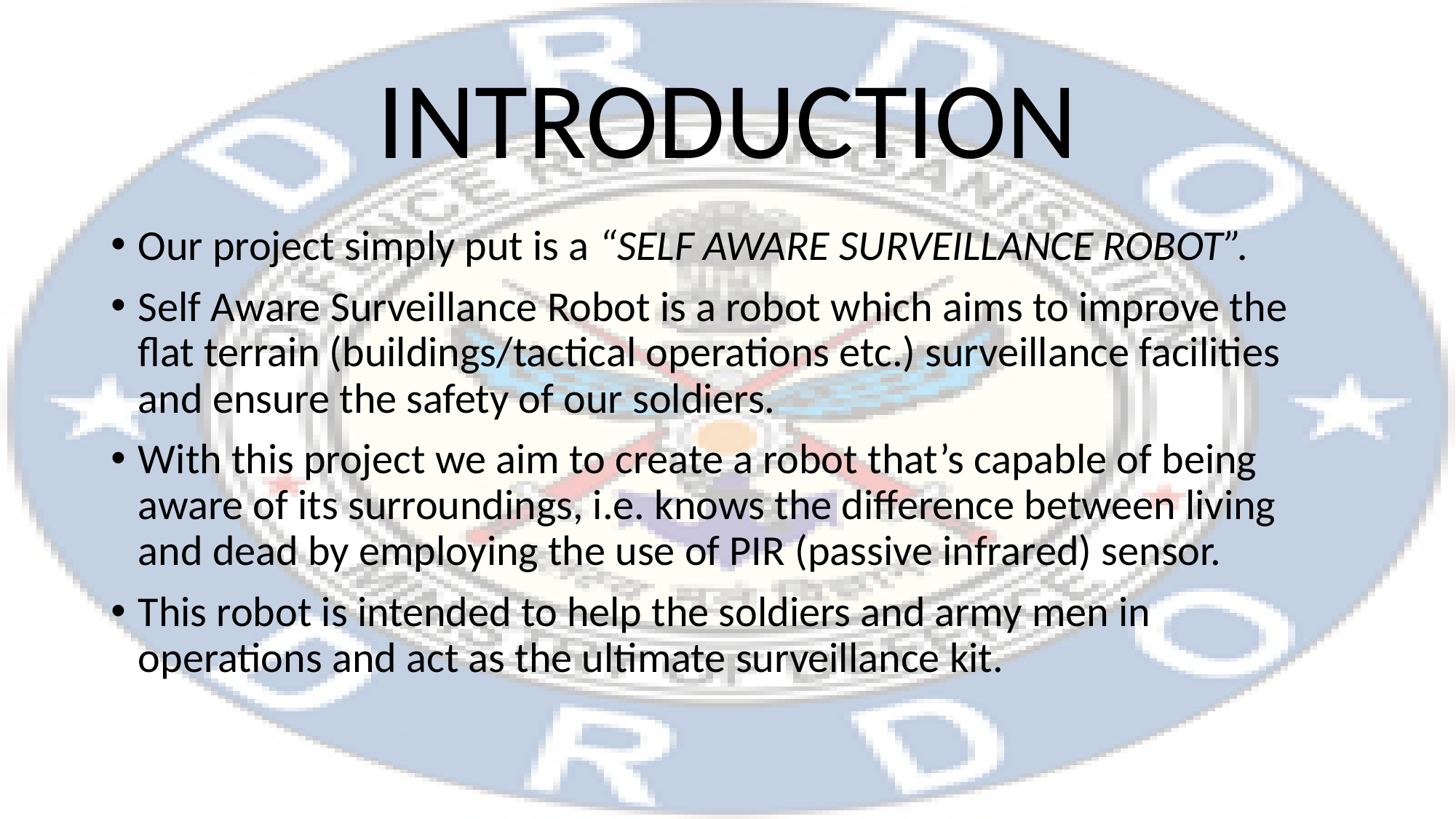

# INTRODUCTION
Our project simply put is a “SELF AWARE SURVEILLANCE ROBOT”.
Self Aware Surveillance Robot is a robot which aims to improve the flat terrain (buildings/tactical operations etc.) surveillance facilities and ensure the safety of our soldiers.
With this project we aim to create a robot that’s capable of being aware of its surroundings, i.e. knows the difference between living and dead by employing the use of PIR (passive infrared) sensor.
This robot is intended to help the soldiers and army men in operations and act as the ultimate surveillance kit.